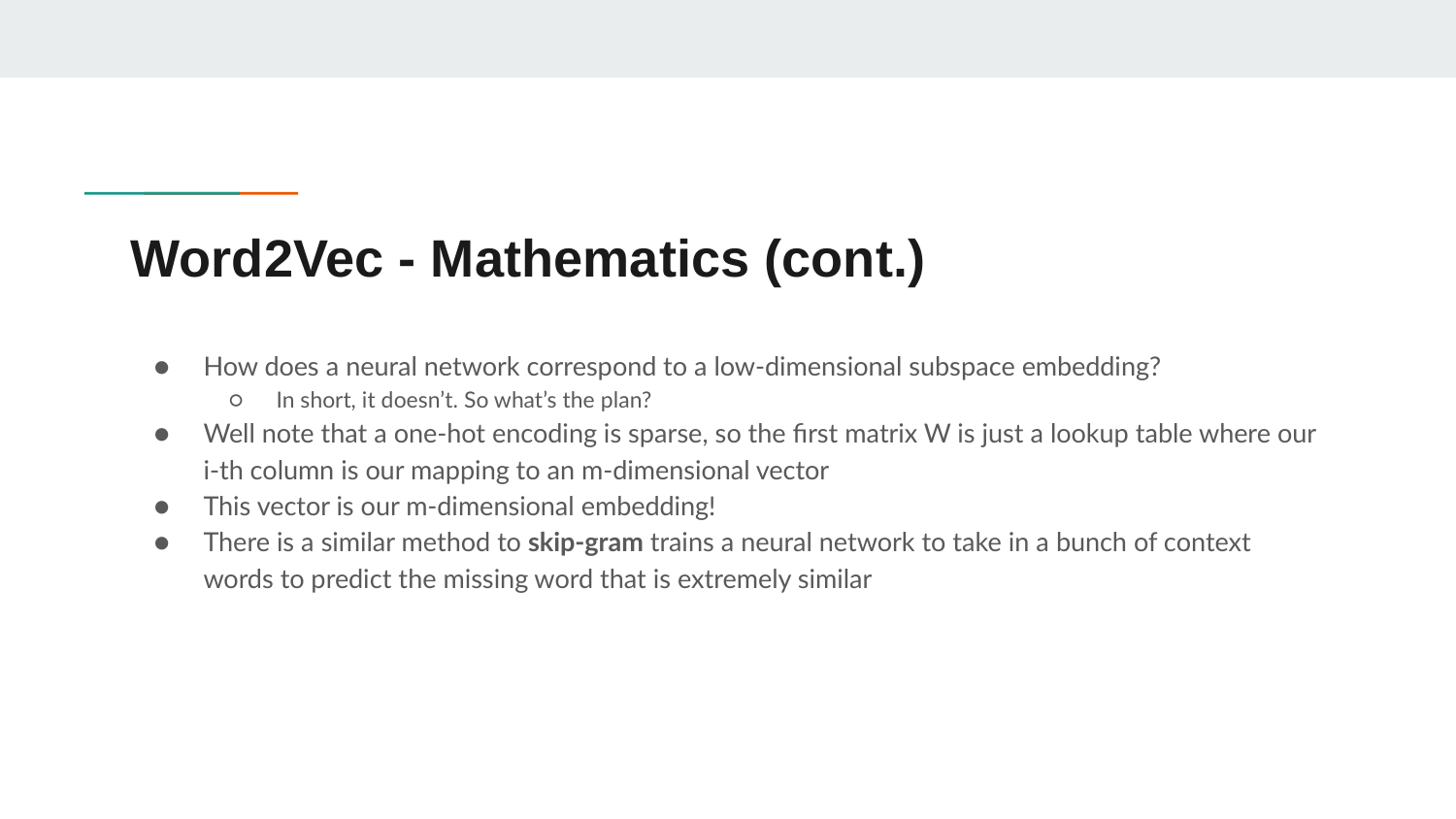

# Word2Vec - Mathematics (cont.)
How does a neural network correspond to a low-dimensional subspace embedding?
In short, it doesn’t. So what’s the plan?
Well note that a one-hot encoding is sparse, so the first matrix W is just a lookup table where our i-th column is our mapping to an m-dimensional vector
This vector is our m-dimensional embedding!
There is a similar method to skip-gram trains a neural network to take in a bunch of context words to predict the missing word that is extremely similar